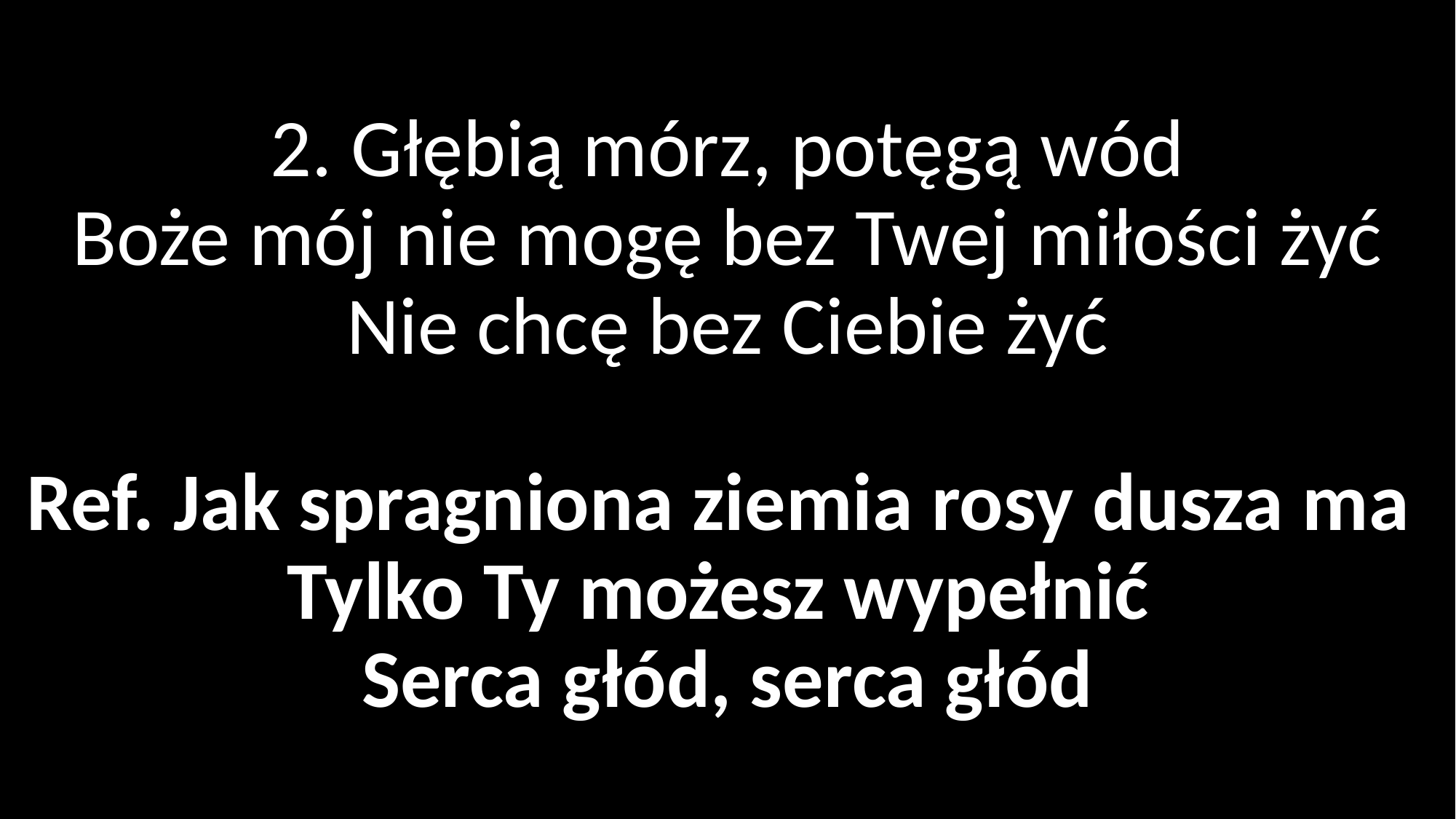

# 2. Głębią mórz, potęgą wód Boże mój nie mogę bez Twej miłości żyć Nie chcę bez Ciebie żyć Ref. Jak spragniona ziemia rosy dusza ma Tylko Ty możesz wypełnić Serca głód, serca głód